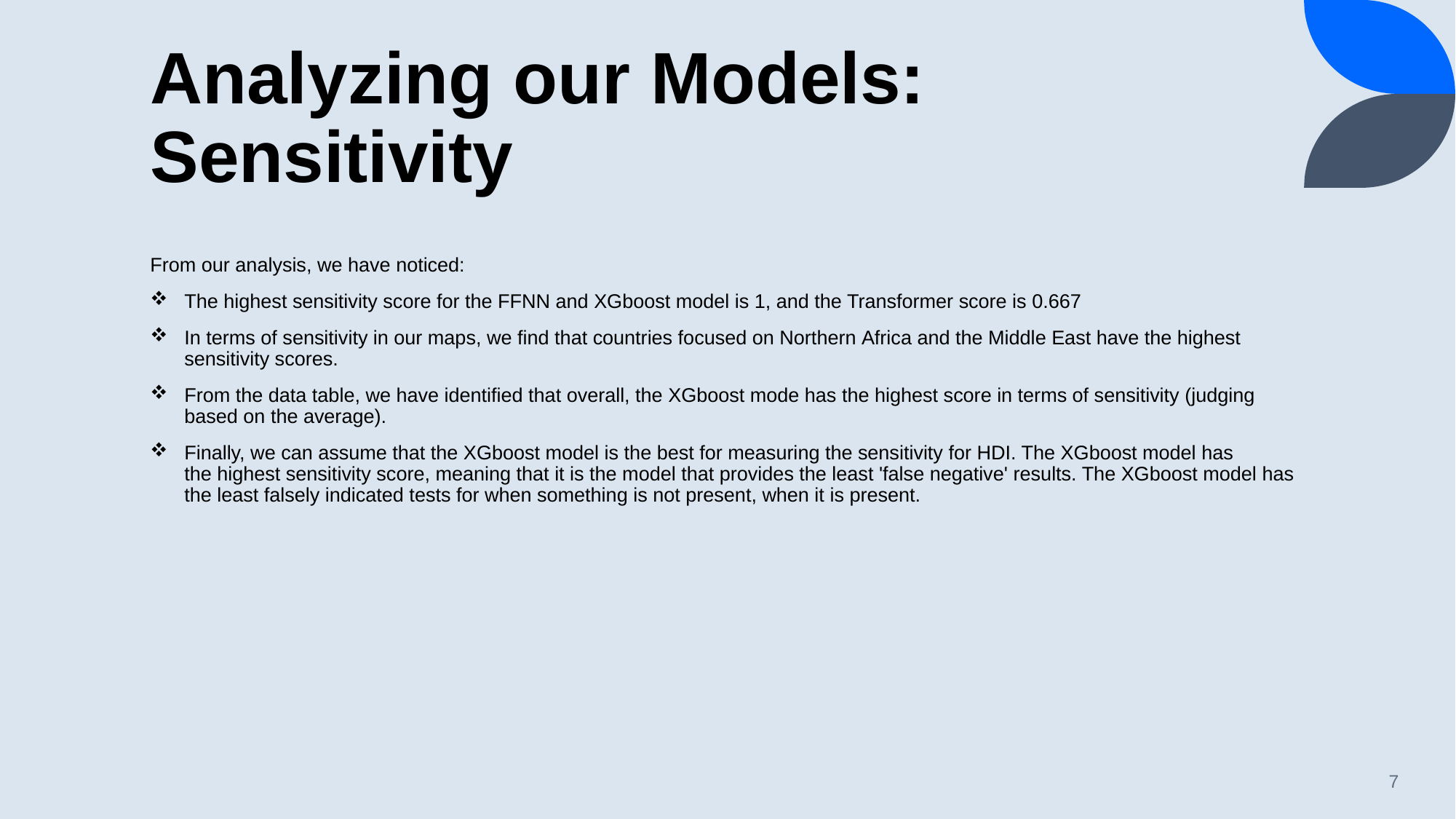

# Analyzing our Models: Sensitivity
From our analysis, we have noticed:
The highest sensitivity score for the FFNN and XGboost model is 1, and the Transformer score is 0.667
In terms of sensitivity in our maps, we find that countries focused on Northern Africa and the Middle East have the highest sensitivity scores.
From the data table, we have identified that overall, the XGboost mode has the highest score in terms of sensitivity (judging based on the average).
Finally, we can assume that the XGboost model is the best for measuring the sensitivity for HDI. The XGboost model has the highest sensitivity score, meaning that it is the model that provides the least 'false negative' results. The XGboost model has the least falsely indicated tests for when something is not present, when it is present.

7